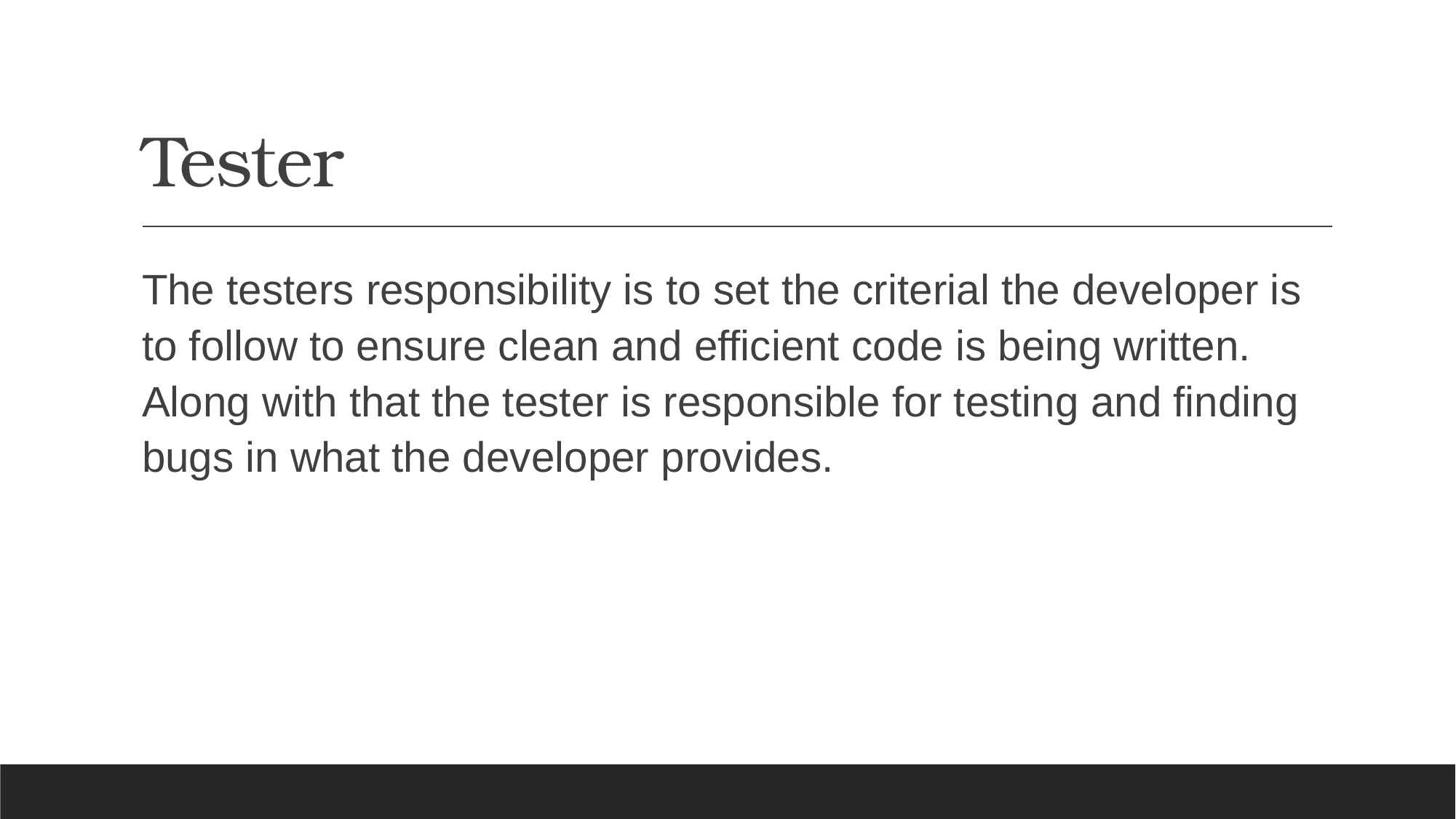

# Tester
The testers responsibility is to set the criterial the developer is to follow to ensure clean and efficient code is being written. Along with that the tester is responsible for testing and finding bugs in what the developer provides.